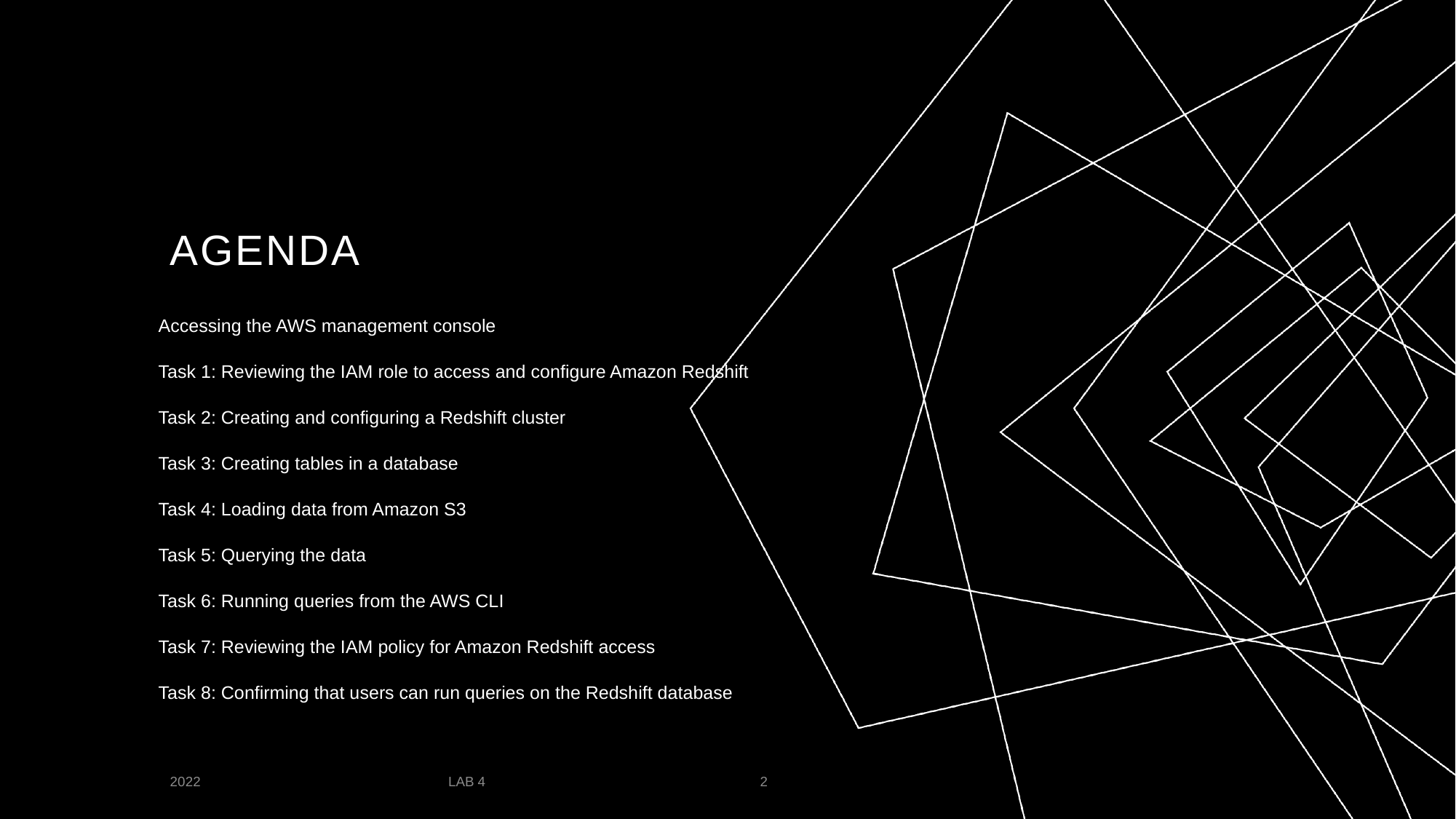

# AGENDA
Accessing the AWS management console
Task 1: Reviewing the IAM role to access and configure Amazon Redshift
Task 2: Creating and configuring a Redshift cluster
Task 3: Creating tables in a database
Task 4: Loading data from Amazon S3
Task 5: Querying the data
Task 6: Running queries from the AWS CLI
Task 7: Reviewing the IAM policy for Amazon Redshift access
Task 8: Confirming that users can run queries on the Redshift database
LAB 4
2022
2